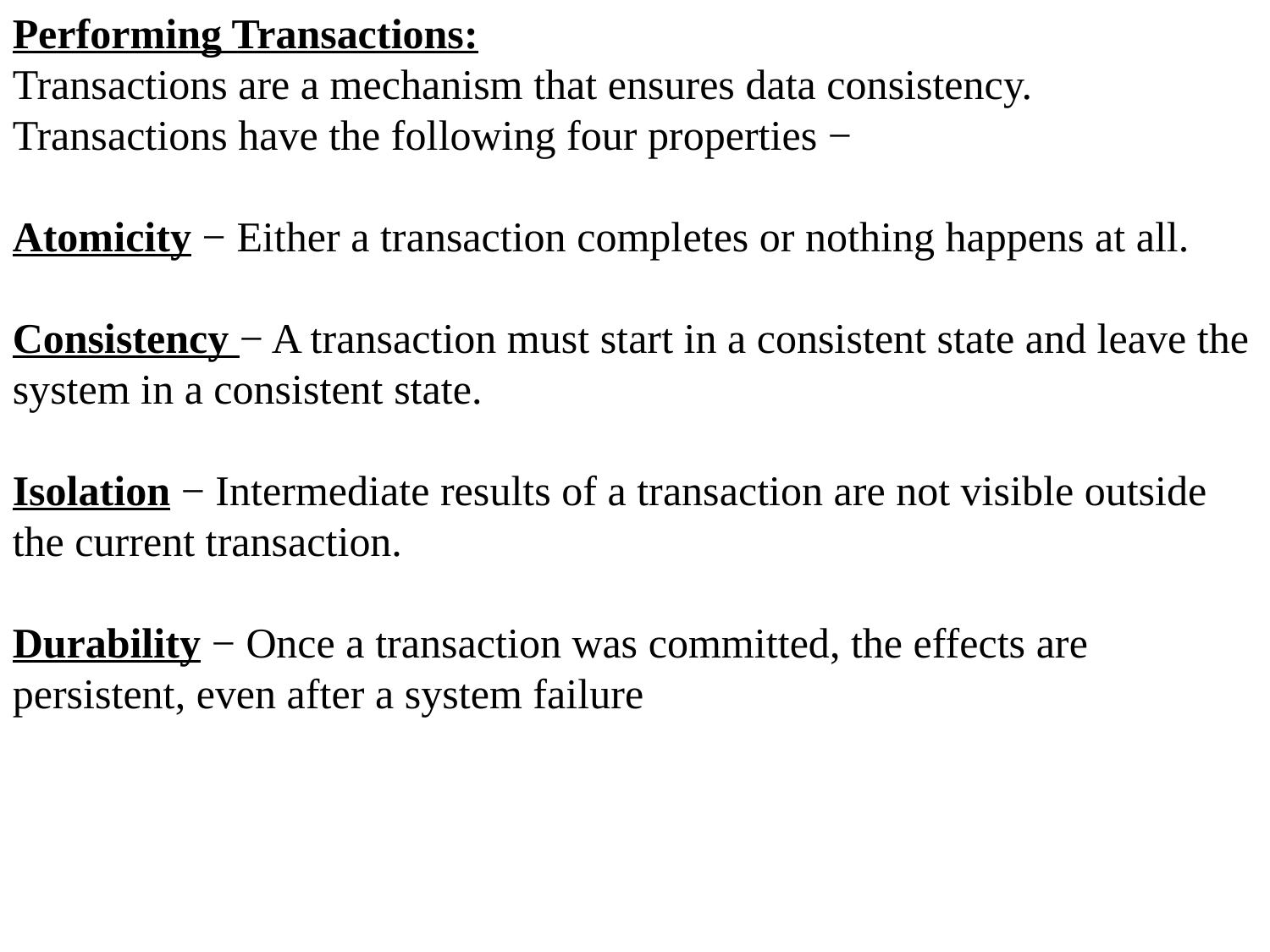

Performing Transactions:
Transactions are a mechanism that ensures data consistency. Transactions have the following four properties −

Atomicity − Either a transaction completes or nothing happens at all.

Consistency − A transaction must start in a consistent state and leave the system in a consistent state.

Isolation − Intermediate results of a transaction are not visible outside the current transaction.

Durability − Once a transaction was committed, the effects are persistent, even after a system failure